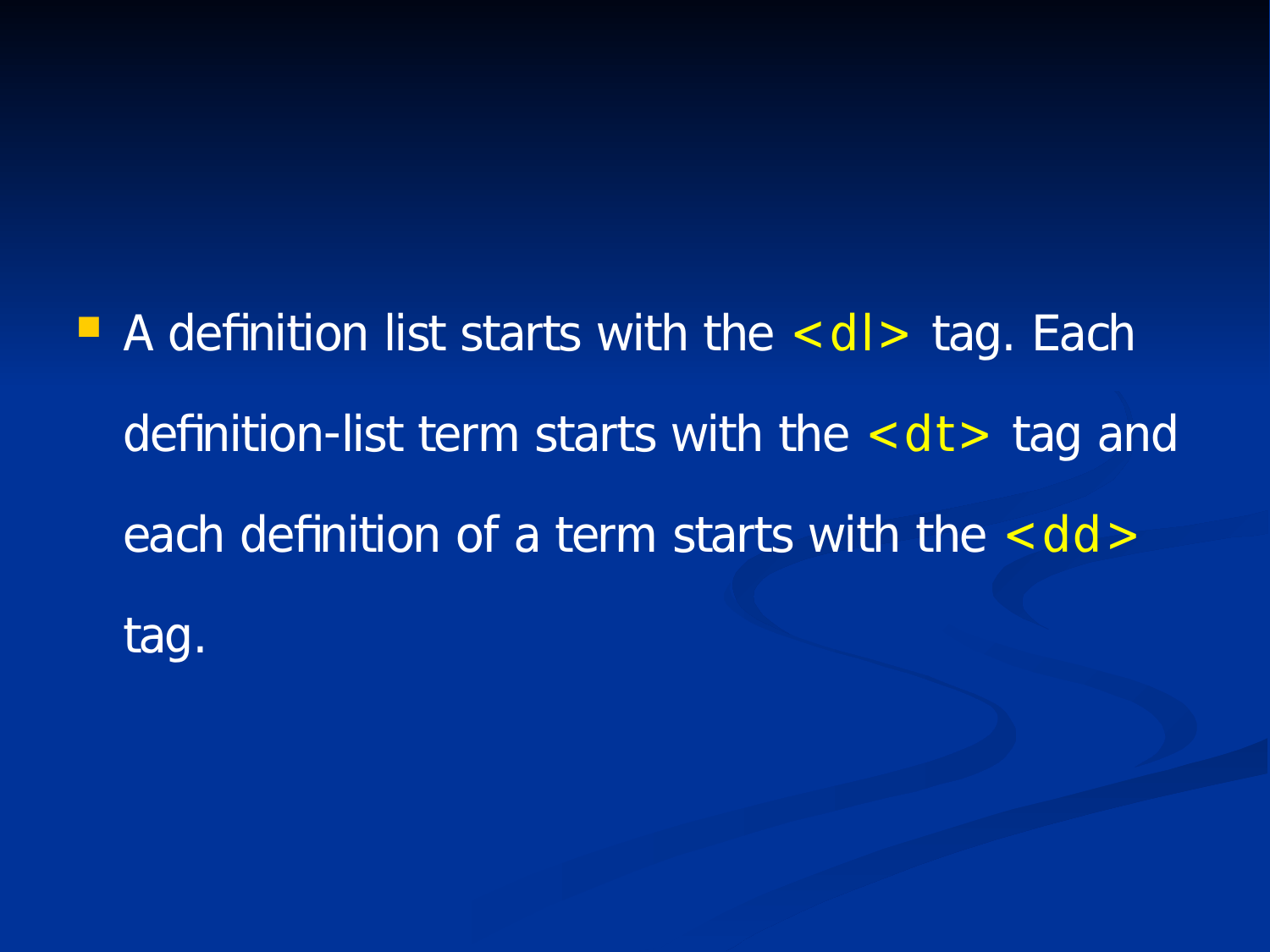

A definition list starts with the <dl> tag. Each definition-list term starts with the <dt> tag and each definition of a term starts with the <dd> tag.